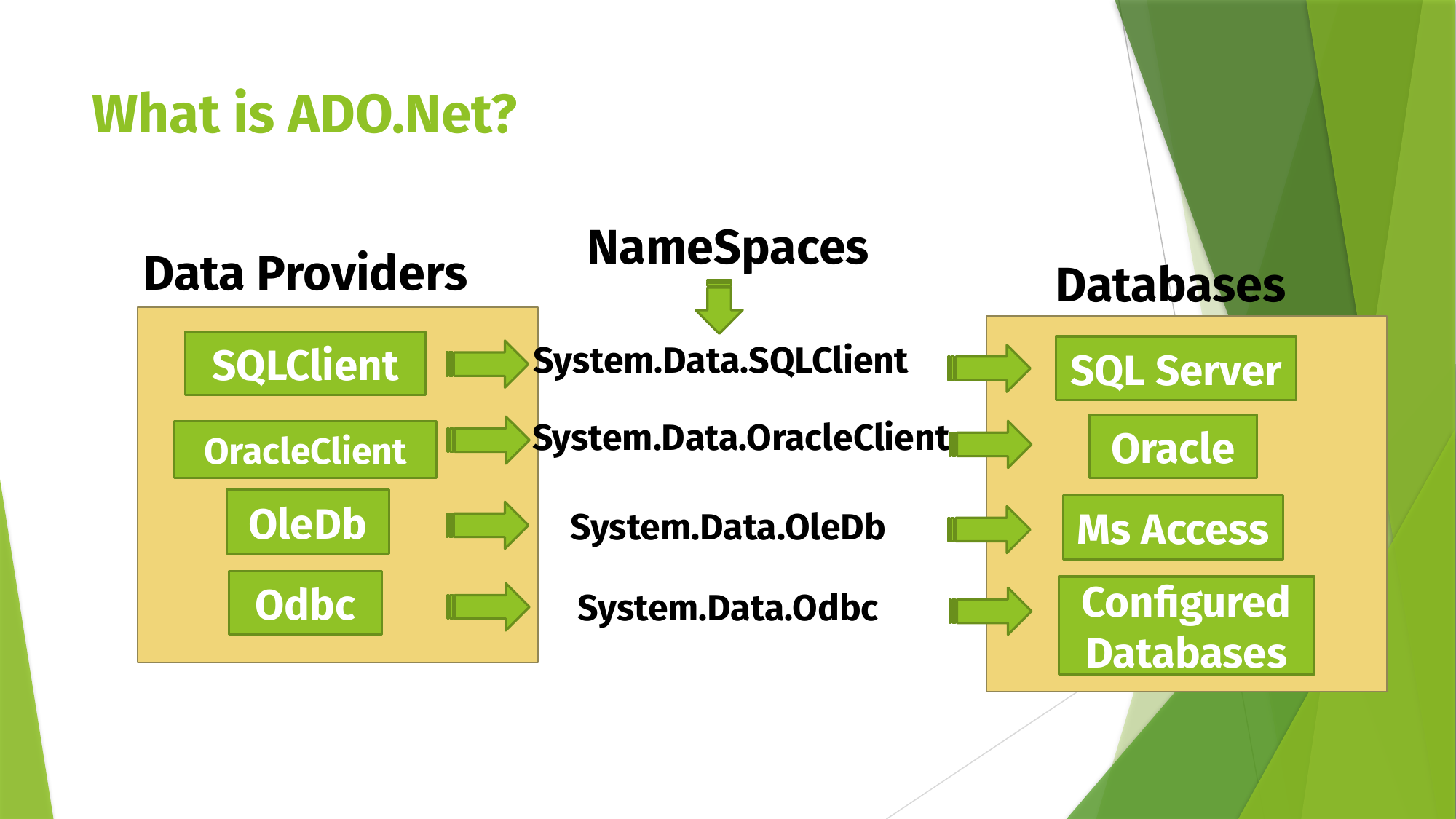

# What is ADO.Net?
NameSpaces
Data Providers
Databases

SQLClient
System.Data.SQLClient
SQL Server

System.Data.OracleClient
Oracle

OracleClient
OleDb
Ms Access
System.Data.OleDb

Odbc
Configured Databases
System.Data.Odbc